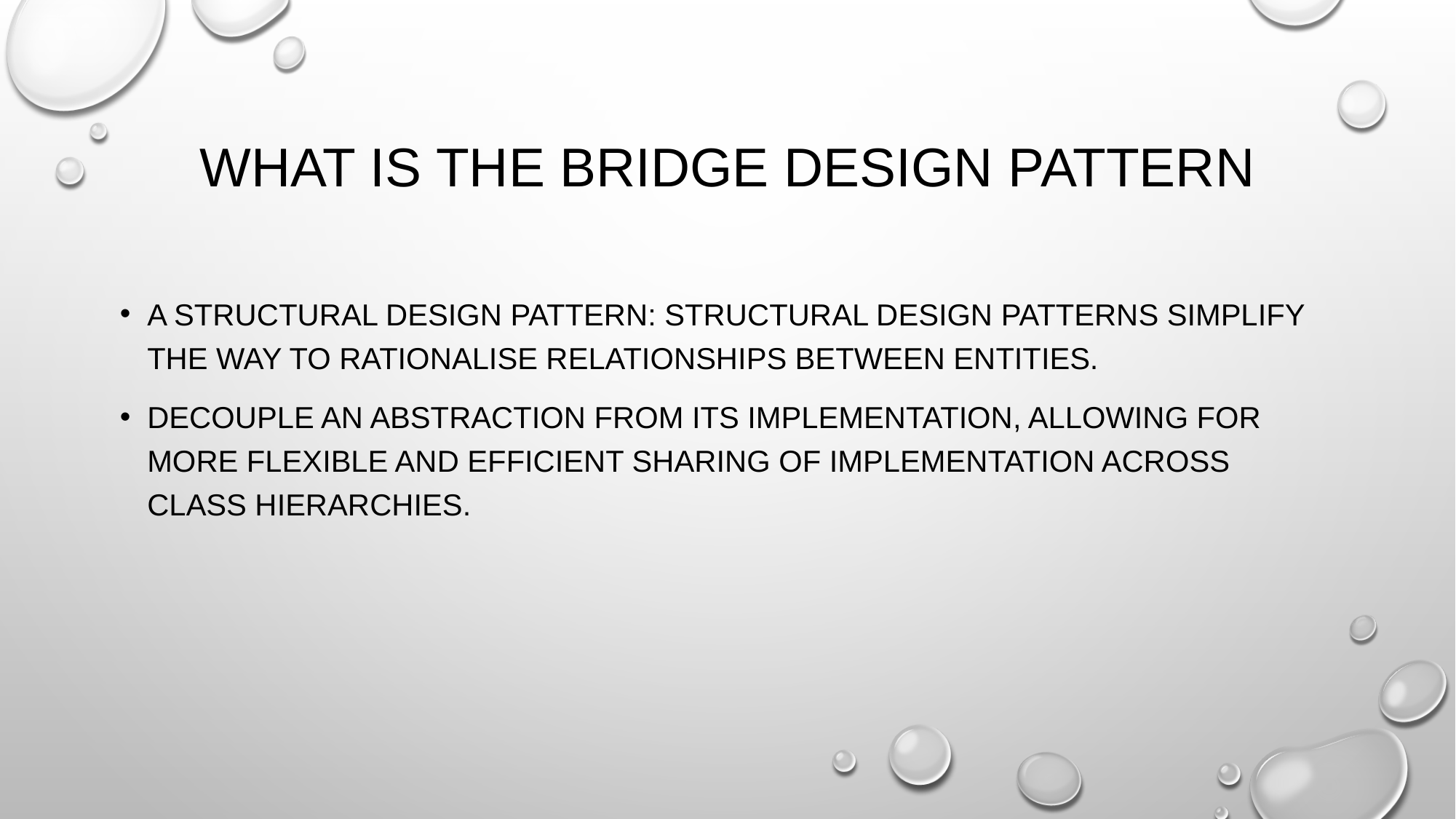

# What is the bridge design pattern
A structural design pattern: structural design patterns simplify the way to rationalise relationships between entities.
Decouple an abstraction from its implementation, allowing for more flexible and efficient sharing of implementation across class hierarchies.